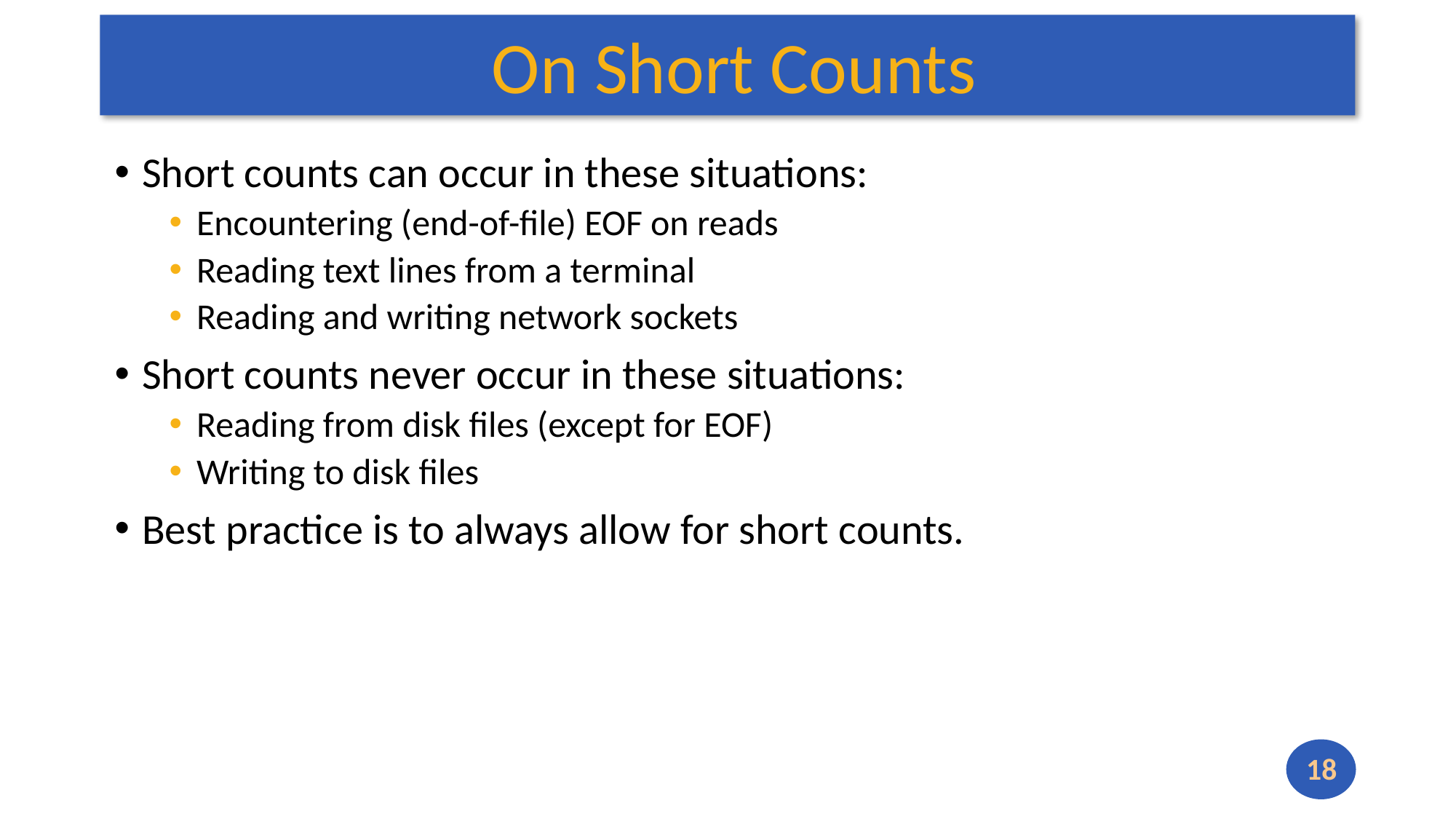

# On Short Counts
Short counts can occur in these situations:
Encountering (end-of-file) EOF on reads
Reading text lines from a terminal
Reading and writing network sockets
Short counts never occur in these situations:
Reading from disk files (except for EOF)
Writing to disk files
Best practice is to always allow for short counts.
18